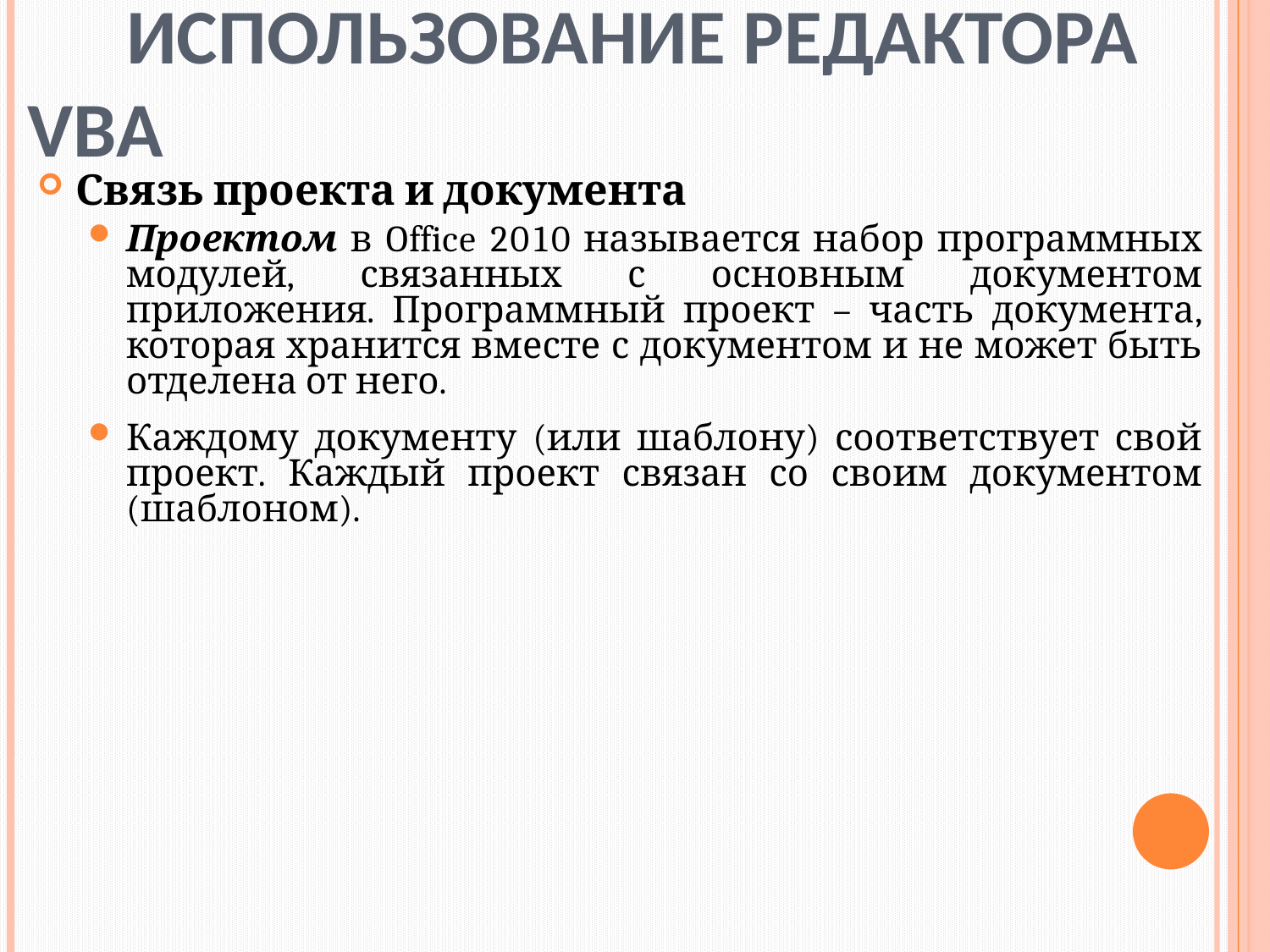

# Использование редактора VBA
Связь проекта и документа
Проектом в Office 2010 называется набор программных модулей, связанных с основным документом приложения. Программный проект – часть документа, которая хранится вместе с документом и не может быть отделена от него.
Каждому документу (или шаблону) соответствует свой проект. Каждый проект связан со своим документом (шаблоном).